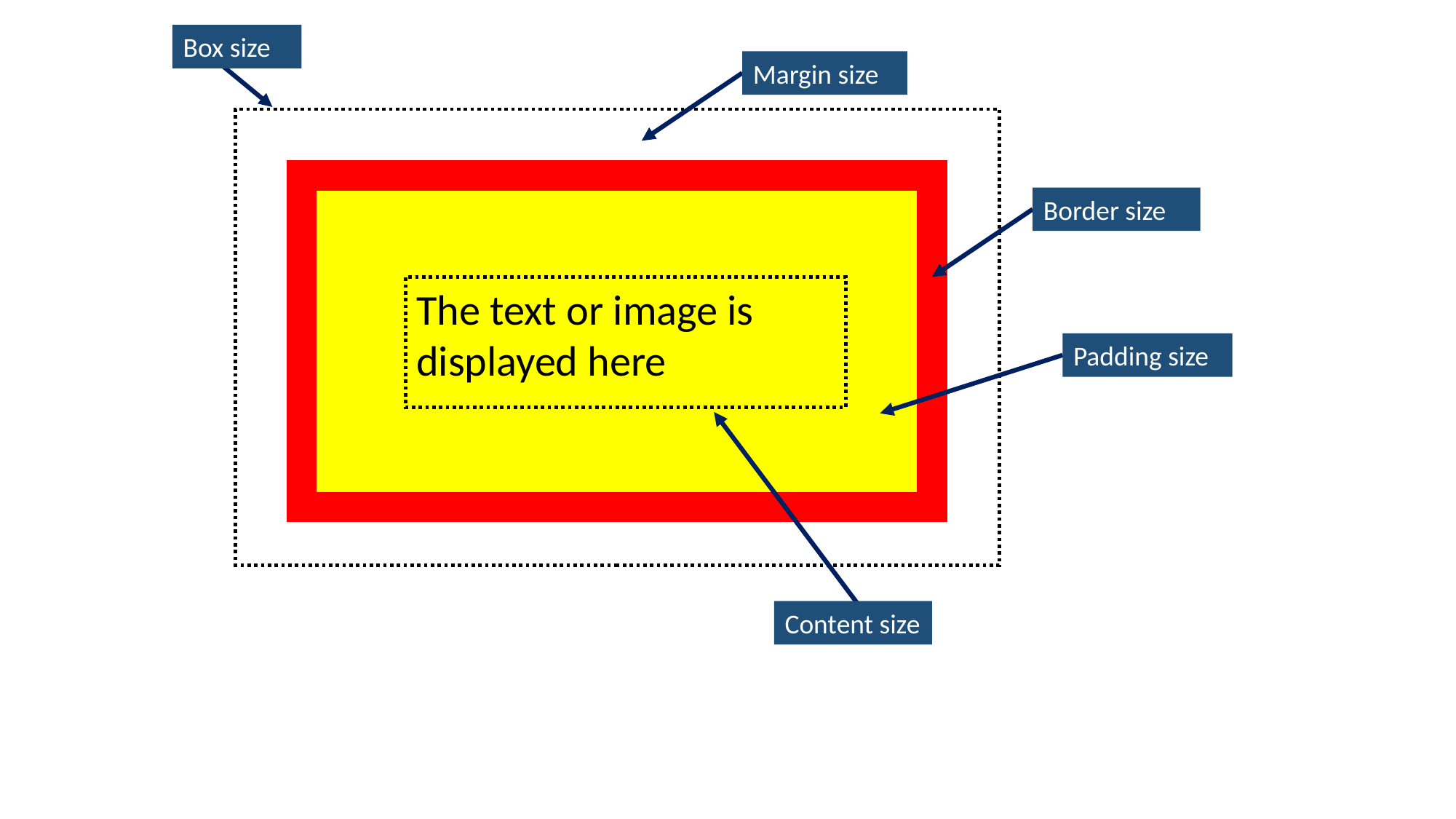

Box size
Margin size

Border size
The text or image is displayed here

Padding size
Content size